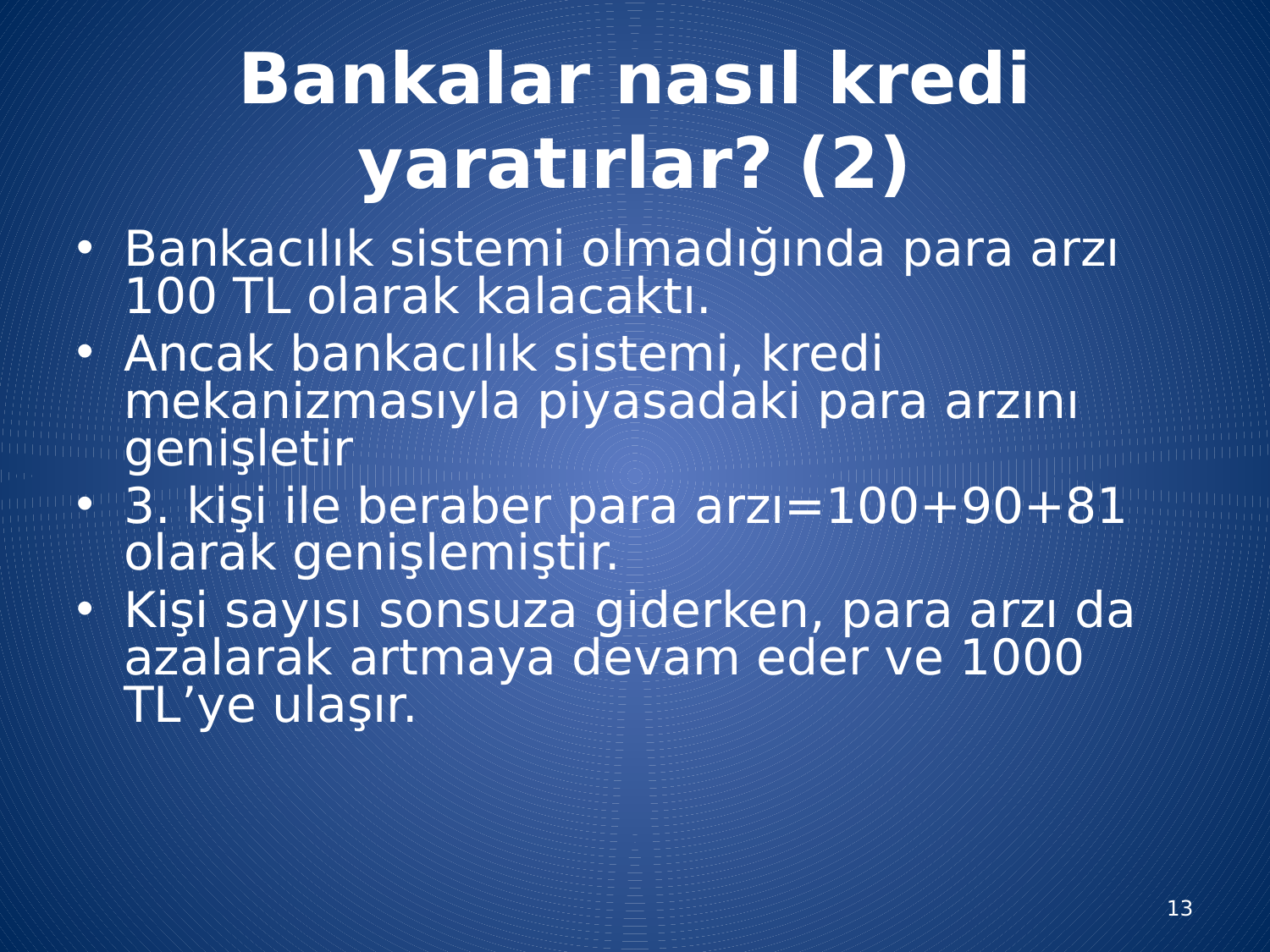

# Bankalar nasıl kredi yaratırlar? (2)
Bankacılık sistemi olmadığında para arzı 100 TL olarak kalacaktı.
Ancak bankacılık sistemi, kredi mekanizmasıyla piyasadaki para arzını genişletir
3. kişi ile beraber para arzı=100+90+81 olarak genişlemiştir.
Kişi sayısı sonsuza giderken, para arzı da azalarak artmaya devam eder ve 1000 TL’ye ulaşır.
13